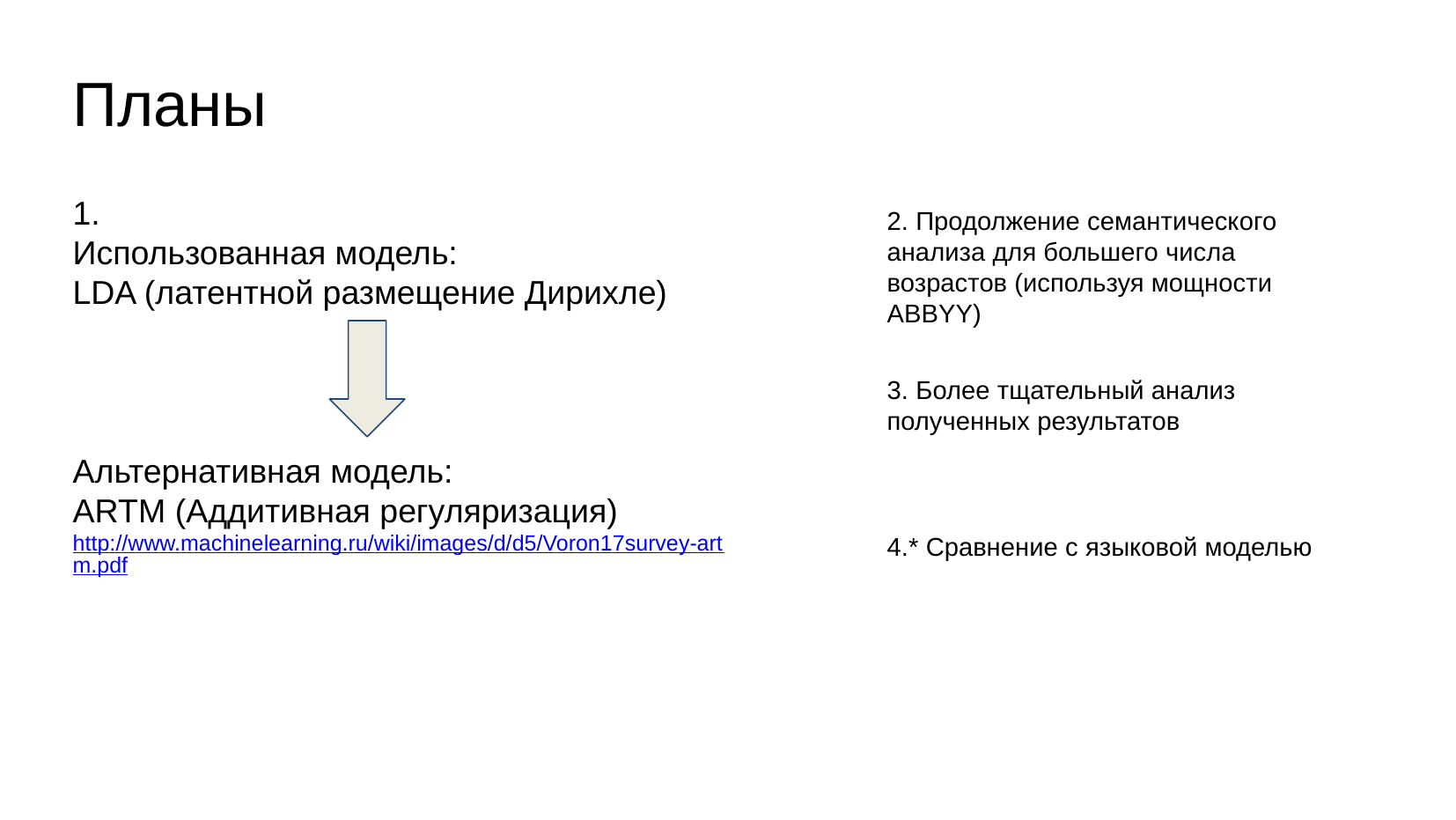

# Планы
1.
Использованная модель:
LDA (латентной размещение Дирихле)

2. Продолжение семантического анализа для большего числа возрастов (используя мощности ABBYY)

3. Более тщательный анализ полученных результатов
Альтернативная модель:
ARTM (Аддитивная регуляризация)
http://www.machinelearning.ru/wiki/images/d/d5/Voron17survey-artm.pdf

4.* Сравнение с языковой моделью